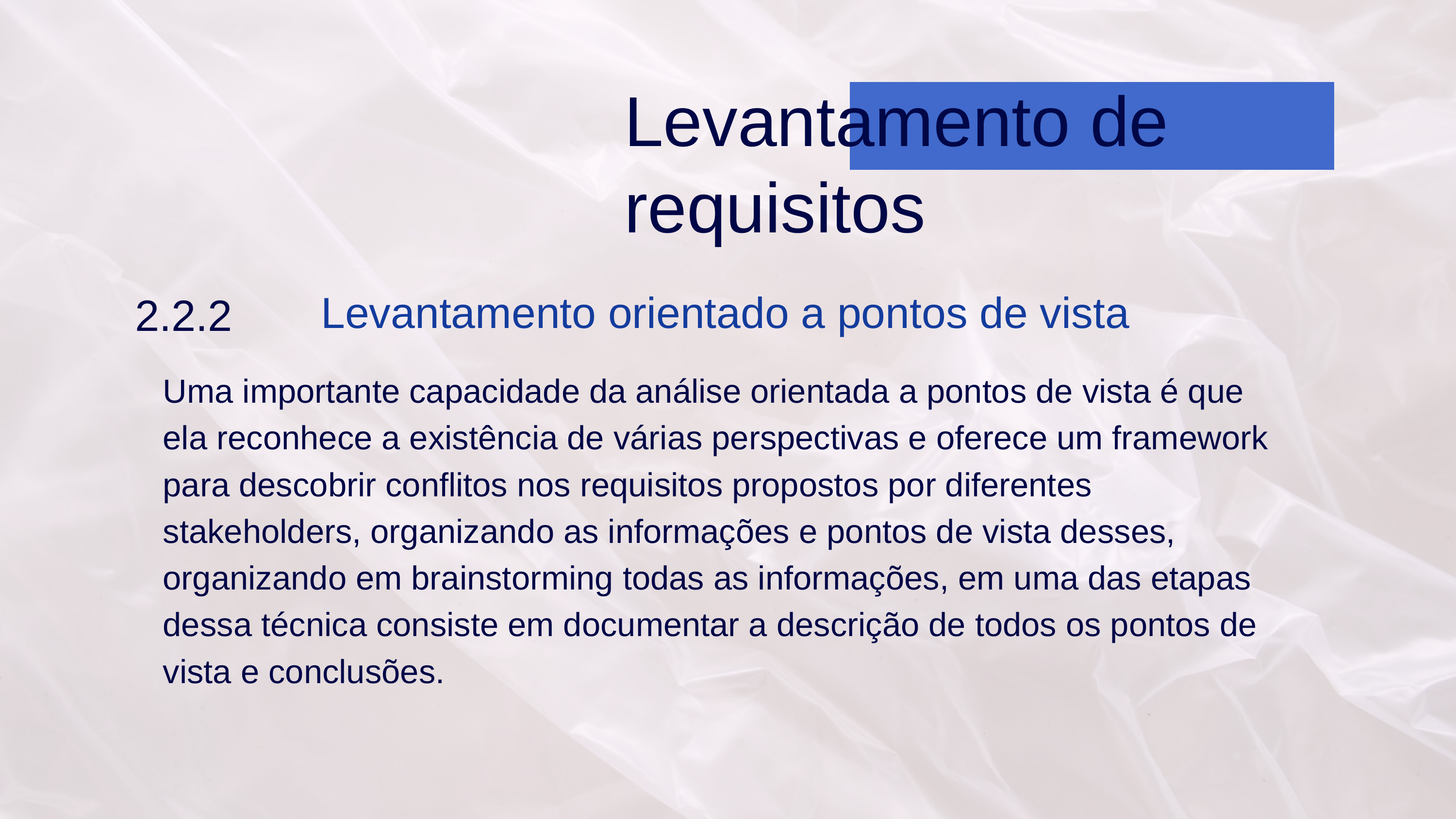

Levantamento de requisitos

Levantamento orientado a pontos de vista
2.2.2
Uma importante capacidade da análise orientada a pontos de vista é que ela reconhece a existência de várias perspectivas e oferece um framework para descobrir conflitos nos requisitos propostos por diferentes stakeholders, organizando as informações e pontos de vista desses, organizando em brainstorming todas as informações, em uma das etapas dessa técnica consiste em documentar a descrição de todos os pontos de vista e conclusões.